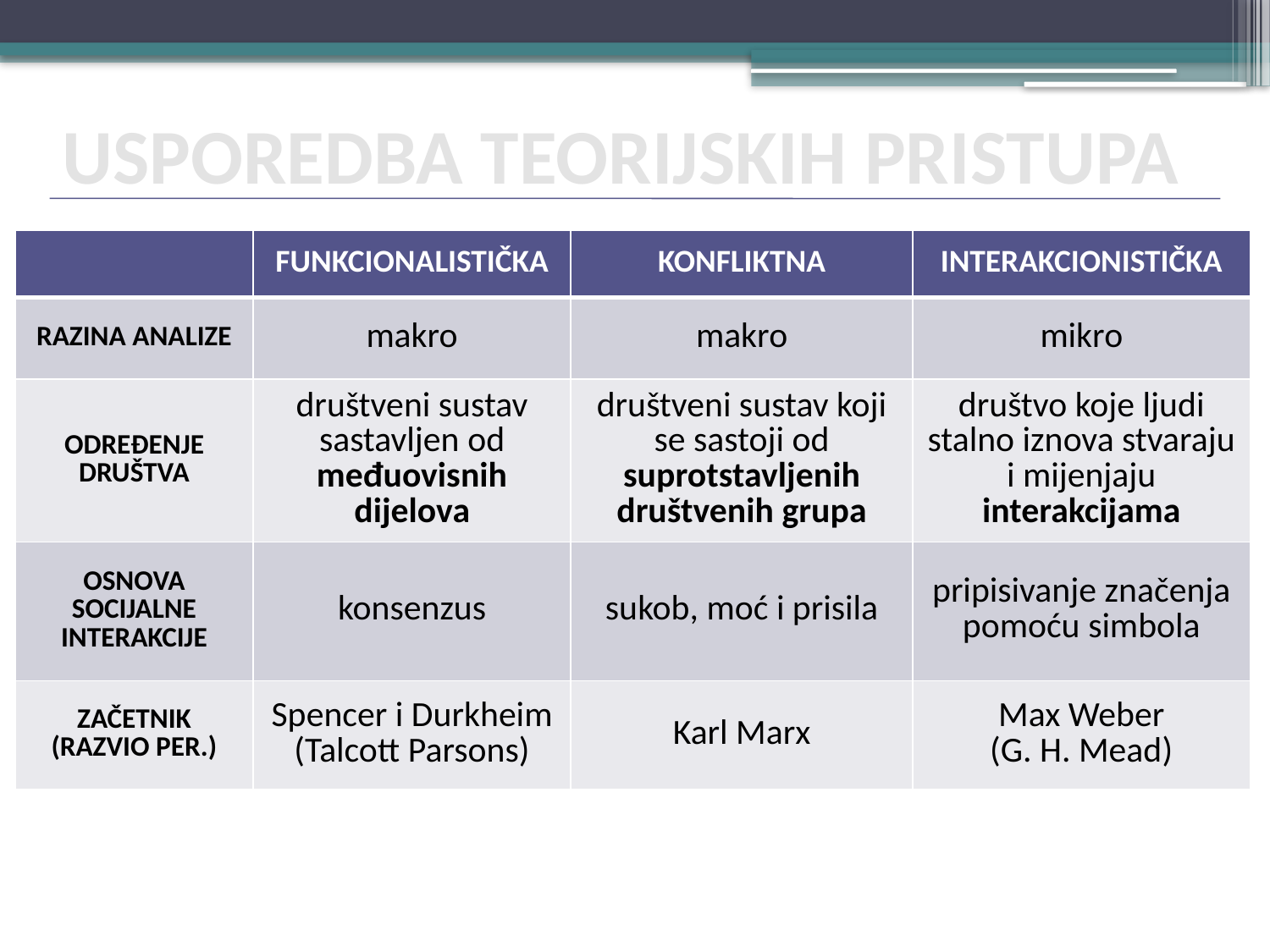

USPOREDBA TEORIJSKIH PRISTUPA
|  | FUNKCIONALISTIČKA | KONFLIKTNA | INTERAKCIONISTIČKA |
| --- | --- | --- | --- |
| RAZINA ANALIZE | makro | makro | mikro |
| ODREĐENJE DRUŠTVA | društveni sustav sastavljen od međuovisnih dijelova | društveni sustav koji se sastoji od suprotstavljenih društvenih grupa | društvo koje ljudi stalno iznova stvaraju i mijenjaju interakcijama |
| OSNOVA SOCIJALNE INTERAKCIJE | konsenzus | sukob, moć i prisila | pripisivanje značenja pomoću simbola |
| ZAČETNIK (RAZVIO PER.) | Spencer i Durkheim (Talcott Parsons) | Karl Marx | Max Weber (G. H. Mead) |